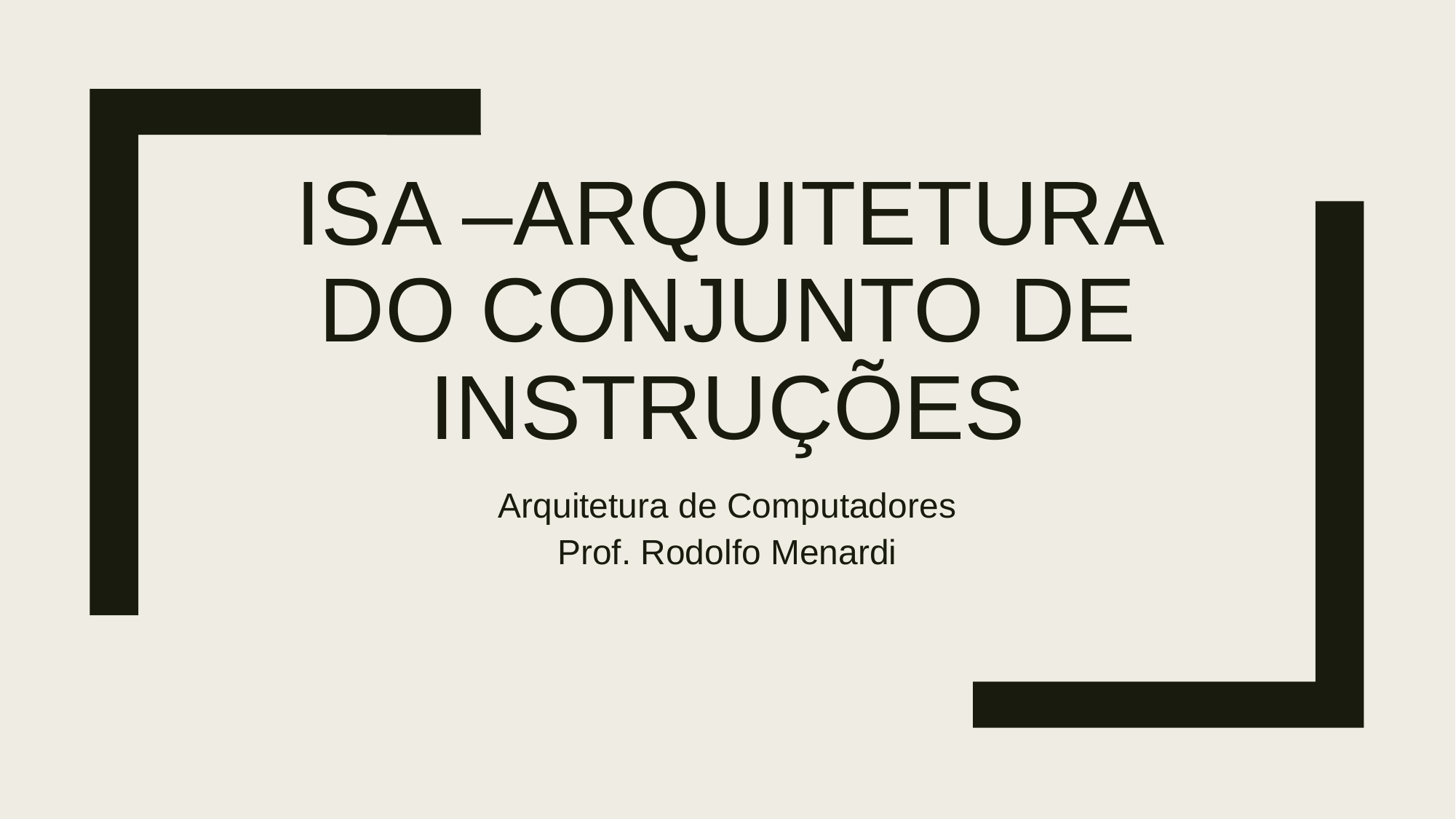

# ISA –arquitetura do conjunto de instruções
Arquitetura de Computadores
Prof. Rodolfo Menardi